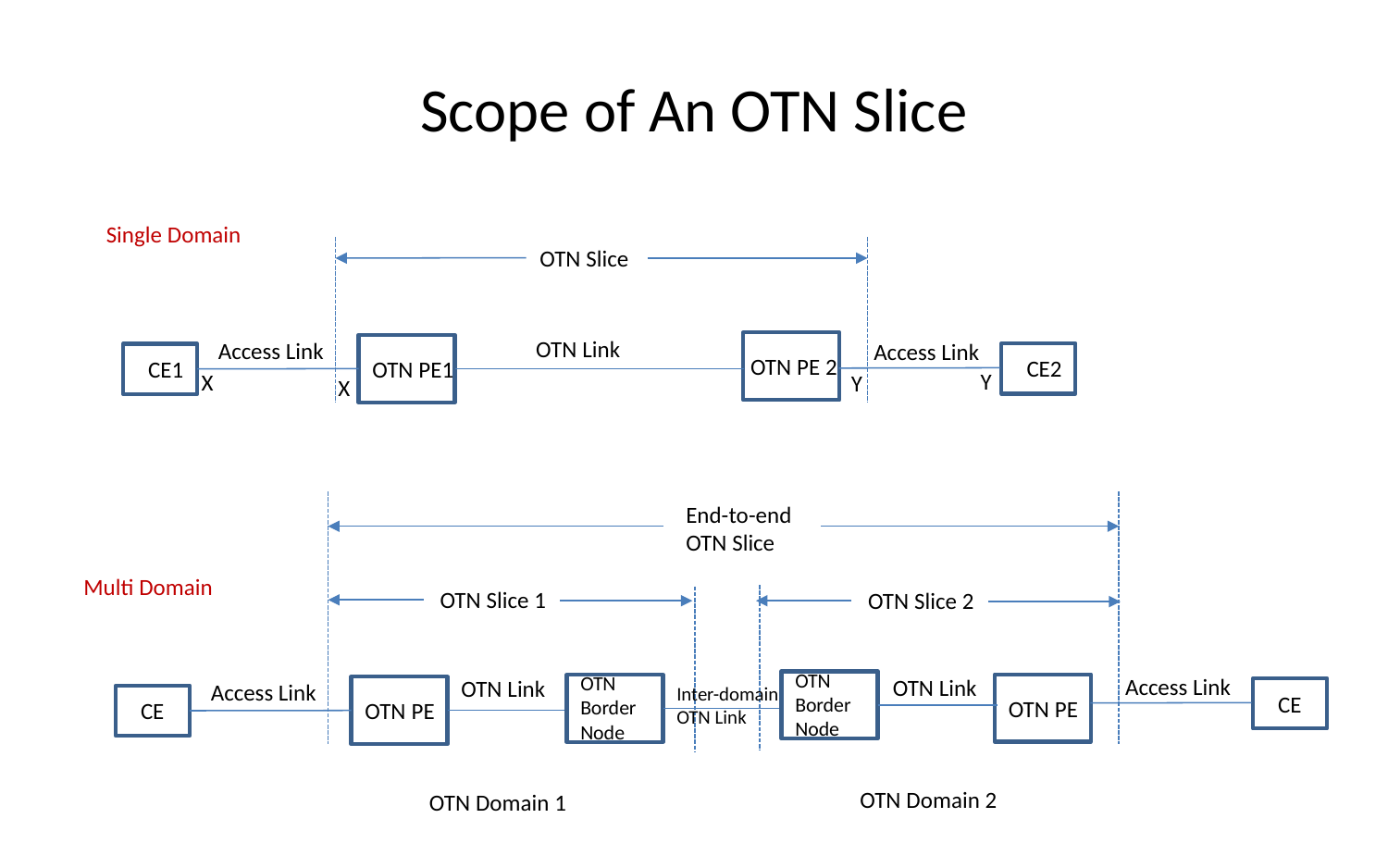

# Scope of An OTN Slice
Single Domain
OTN Slice
OTN Link
Access Link
Access Link

OTN PE 2
CE2
CE1
OTN PE1
Y
X
Y
X
End-to-end OTN Slice
Multi Domain
OTN Slice 1
OTN Slice 2
OTN Border Node
OTN Border Node
Access Link
OTN Link
OTN Link
Access Link

Inter-domain OTN Link

CE

OTN PE
CE
OTN PE
OTN Domain 2
OTN Domain 1